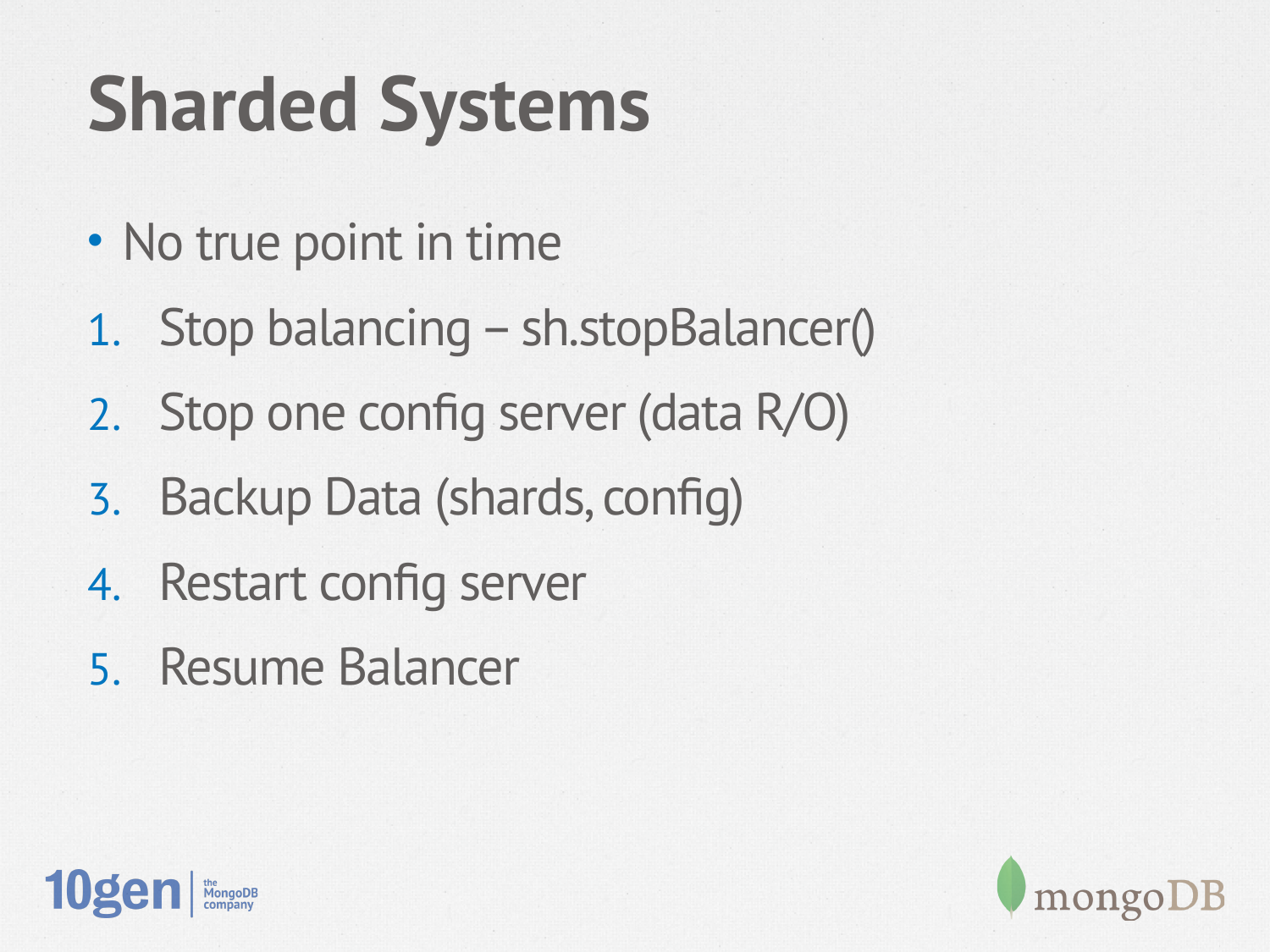

# Sharded Systems
No true point in time
Stop balancing – sh.stopBalancer()
Stop one config server (data R/O)
Backup Data (shards, config)
Restart config server
Resume Balancer